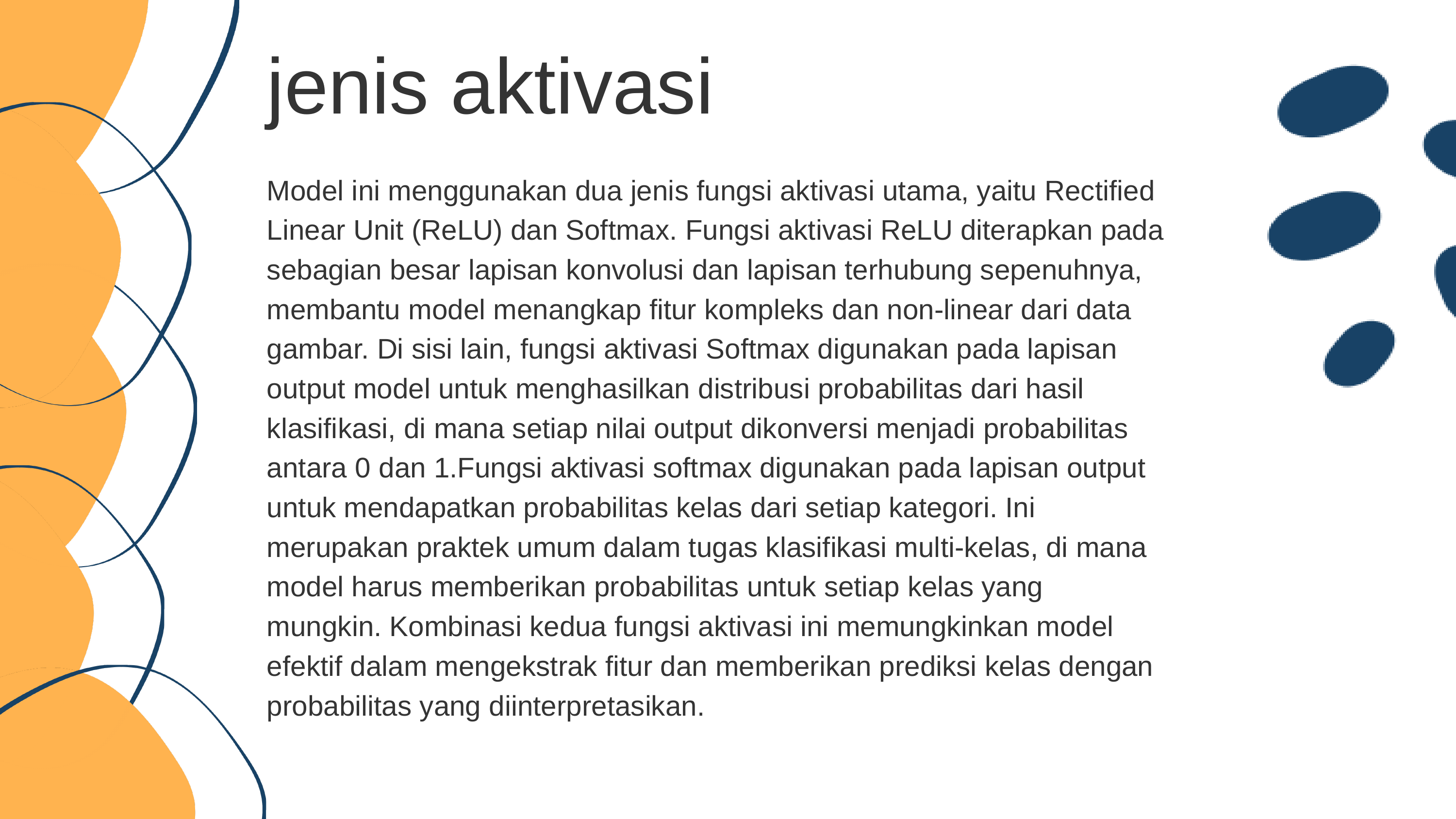

jenis aktivasi

Model ini menggunakan dua jenis fungsi aktivasi utama, yaitu Rectified Linear Unit (ReLU) dan Softmax. Fungsi aktivasi ReLU diterapkan pada sebagian besar lapisan konvolusi dan lapisan terhubung sepenuhnya, membantu model menangkap fitur kompleks dan non-linear dari data gambar. Di sisi lain, fungsi aktivasi Softmax digunakan pada lapisan output model untuk menghasilkan distribusi probabilitas dari hasil klasifikasi, di mana setiap nilai output dikonversi menjadi probabilitas antara 0 dan 1.Fungsi aktivasi softmax digunakan pada lapisan output untuk mendapatkan probabilitas kelas dari setiap kategori. Ini merupakan praktek umum dalam tugas klasifikasi multi-kelas, di mana model harus memberikan probabilitas untuk setiap kelas yang mungkin. Kombinasi kedua fungsi aktivasi ini memungkinkan model efektif dalam mengekstrak fitur dan memberikan prediksi kelas dengan probabilitas yang diinterpretasikan.